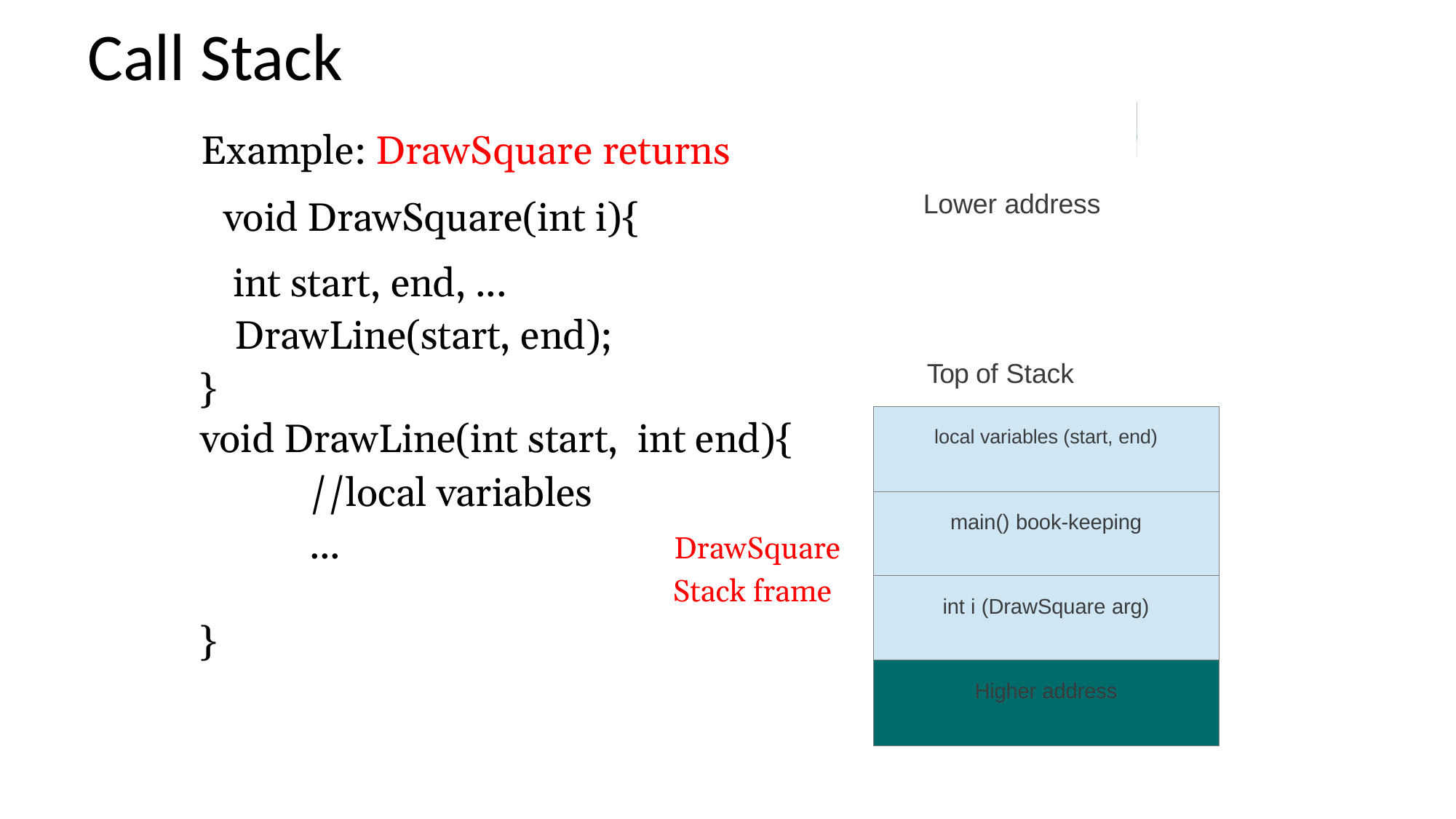

# Call Stack

Example: DrawSquare returns
void DrawSquare(int i){
 int start, end, ...
DrawLine(start, end);
}
void DrawLine(int start,  int end){
	//local variables
	...			    DrawSquare
				     Stack frame
}

Lower address
Top of Stack
| local variables (start, end) |
| --- |
| main() book-keeping |
| int i (DrawSquare arg) |
| Higher address |